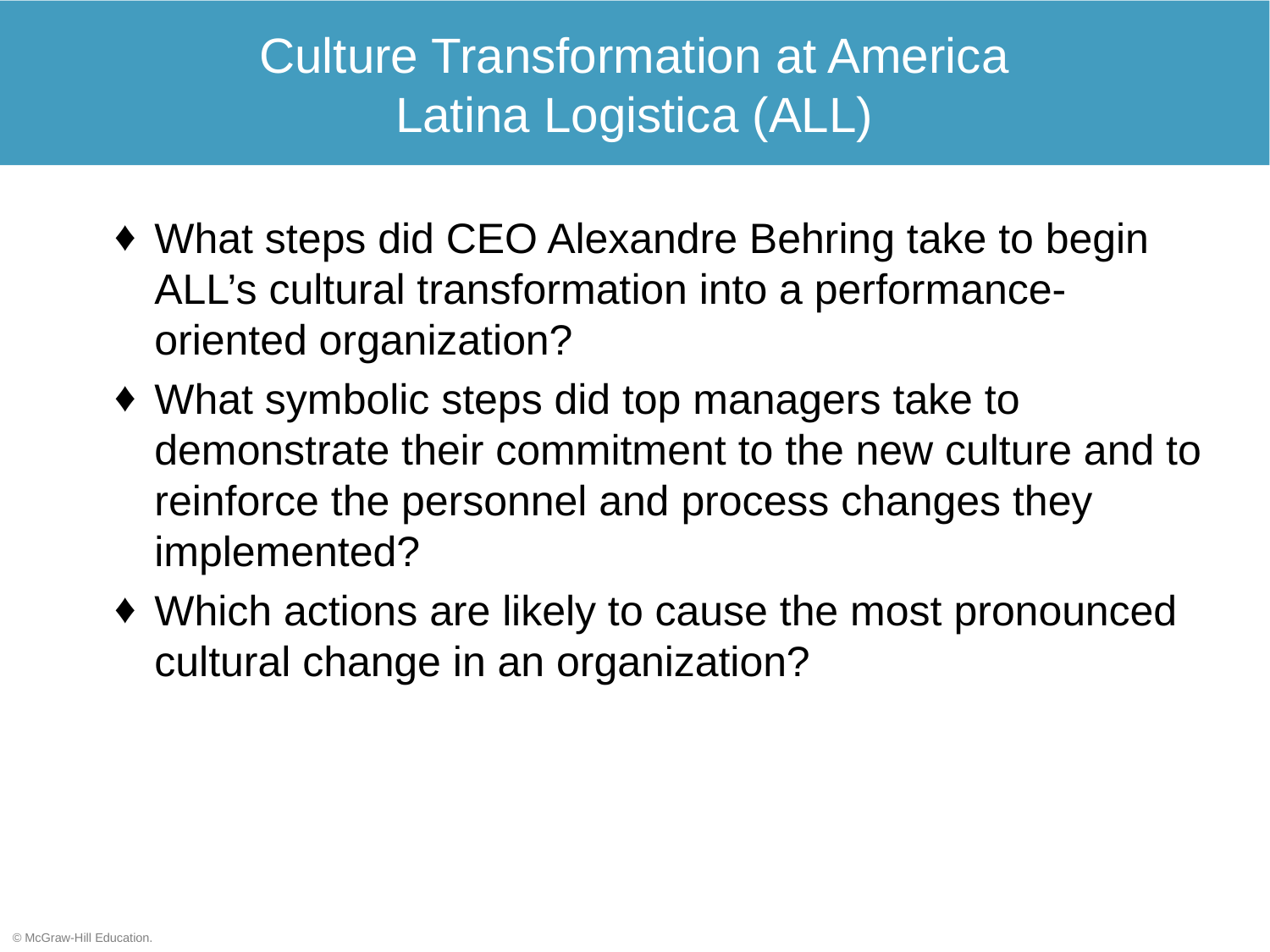

# Culture Transformation at America Latina Logistica (ALL)
What steps did CEO Alexandre Behring take to begin ALL’s cultural transformation into a performance-oriented organization?
What symbolic steps did top managers take to demonstrate their commitment to the new culture and to reinforce the personnel and process changes they implemented?
Which actions are likely to cause the most pronounced cultural change in an organization?